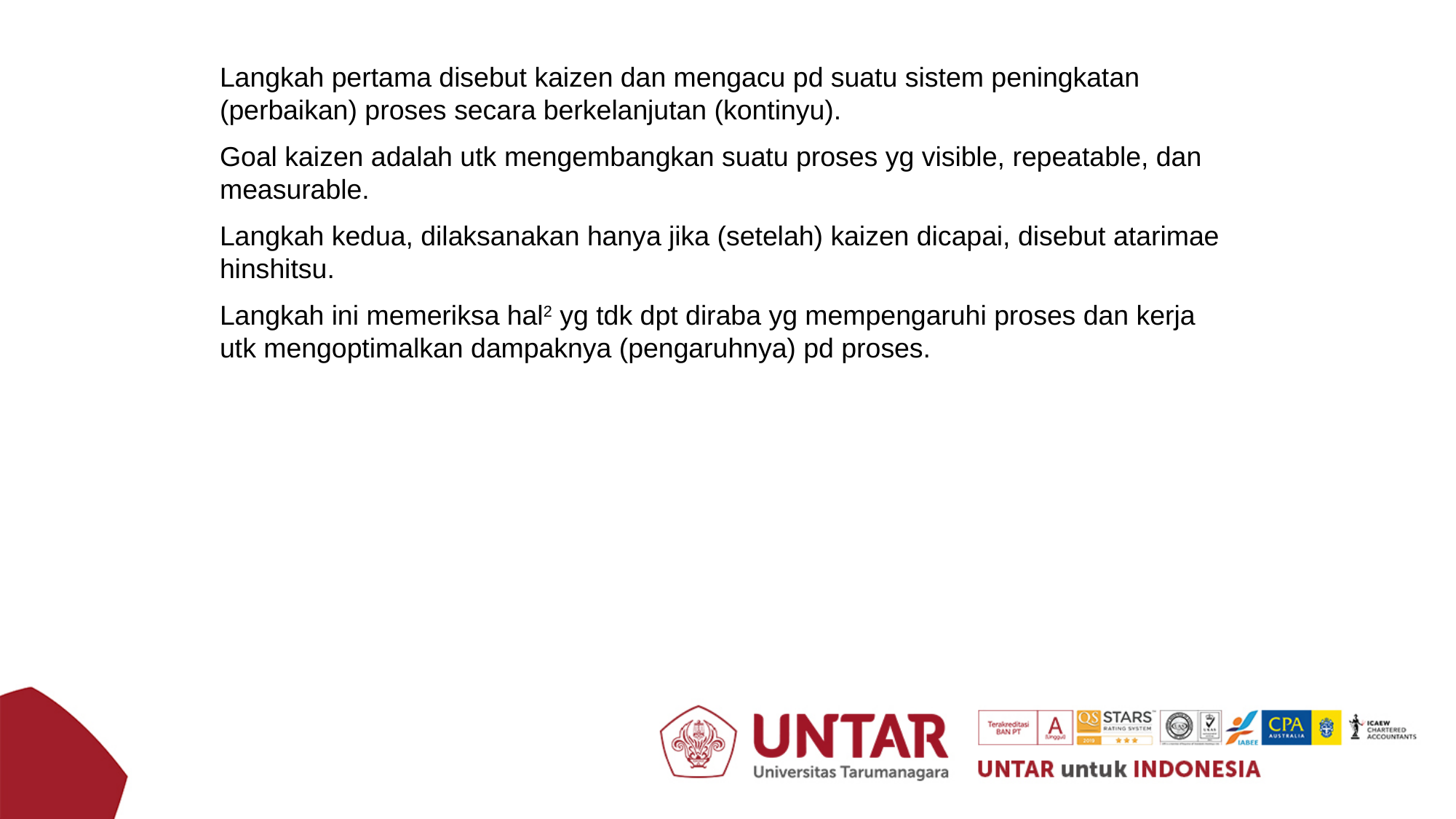

Langkah pertama disebut kaizen dan mengacu pd suatu sistem peningkatan (perbaikan) proses secara berkelanjutan (kontinyu).
Goal kaizen adalah utk mengembangkan suatu proses yg visible, repeatable, dan measurable.
Langkah kedua, dilaksanakan hanya jika (setelah) kaizen dicapai, disebut atarimae hinshitsu.
Langkah ini memeriksa hal2 yg tdk dpt diraba yg mempengaruhi proses dan kerja utk mengoptimalkan dampaknya (pengaruhnya) pd proses.